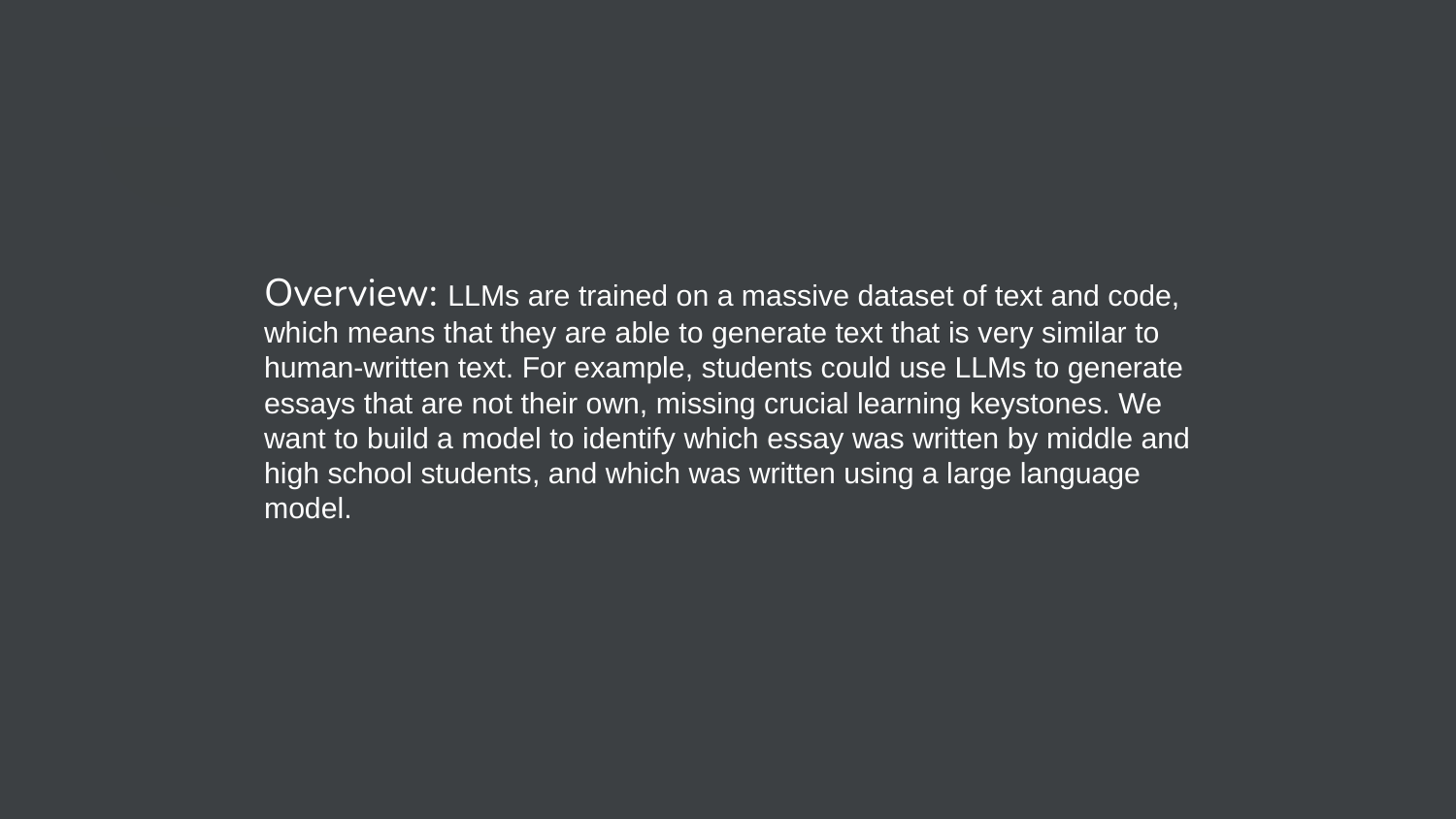

Overview: LLMs are trained on a massive dataset of text and code, which means that they are able to generate text that is very similar to human-written text. For example, students could use LLMs to generate essays that are not their own, missing crucial learning keystones. We want to build a model to identify which essay was written by middle and high school students, and which was written using a large language model.